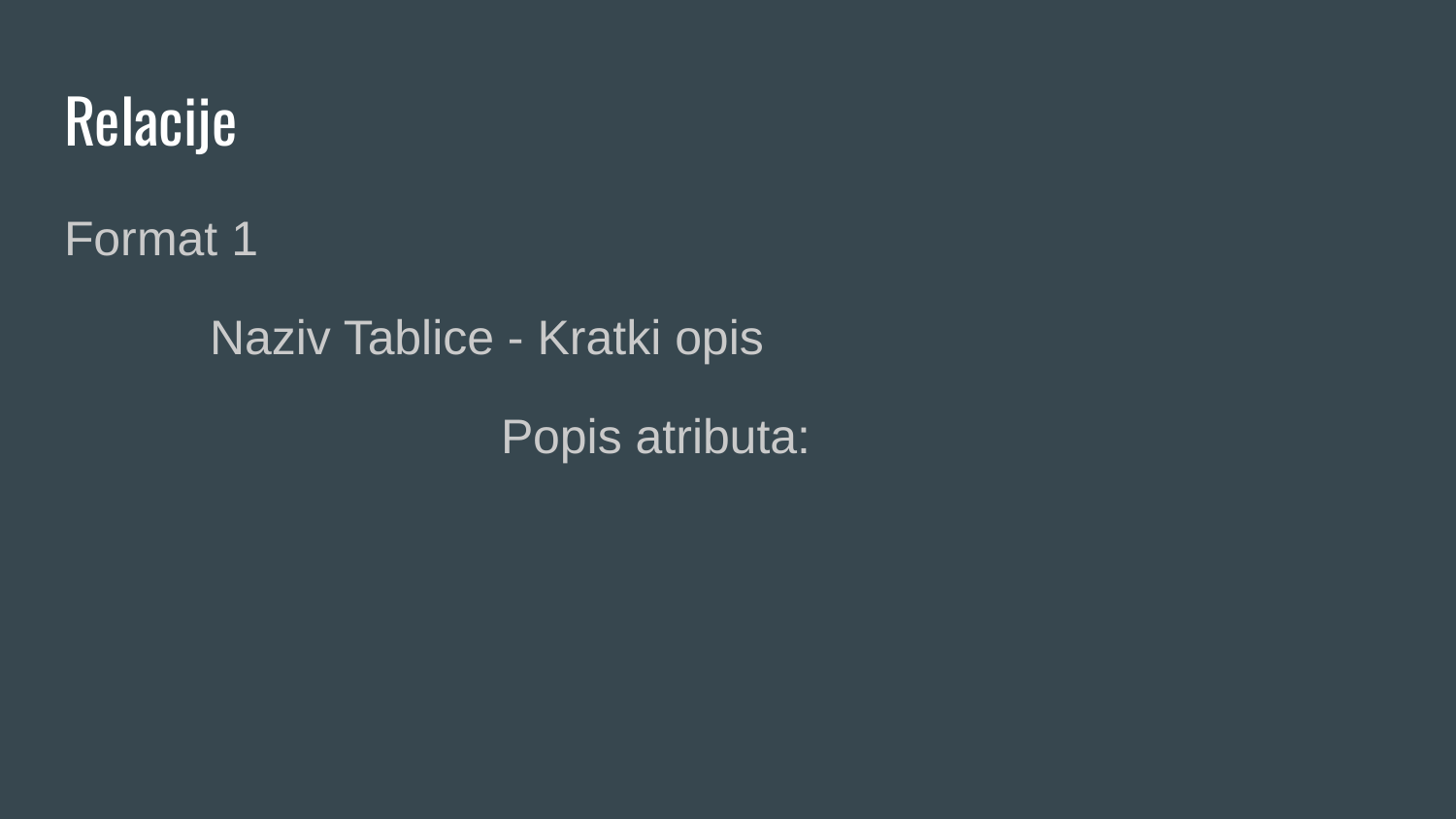

# Relacije
Format 1
 	Naziv Tablice - Kratki opis
			Popis atributa: